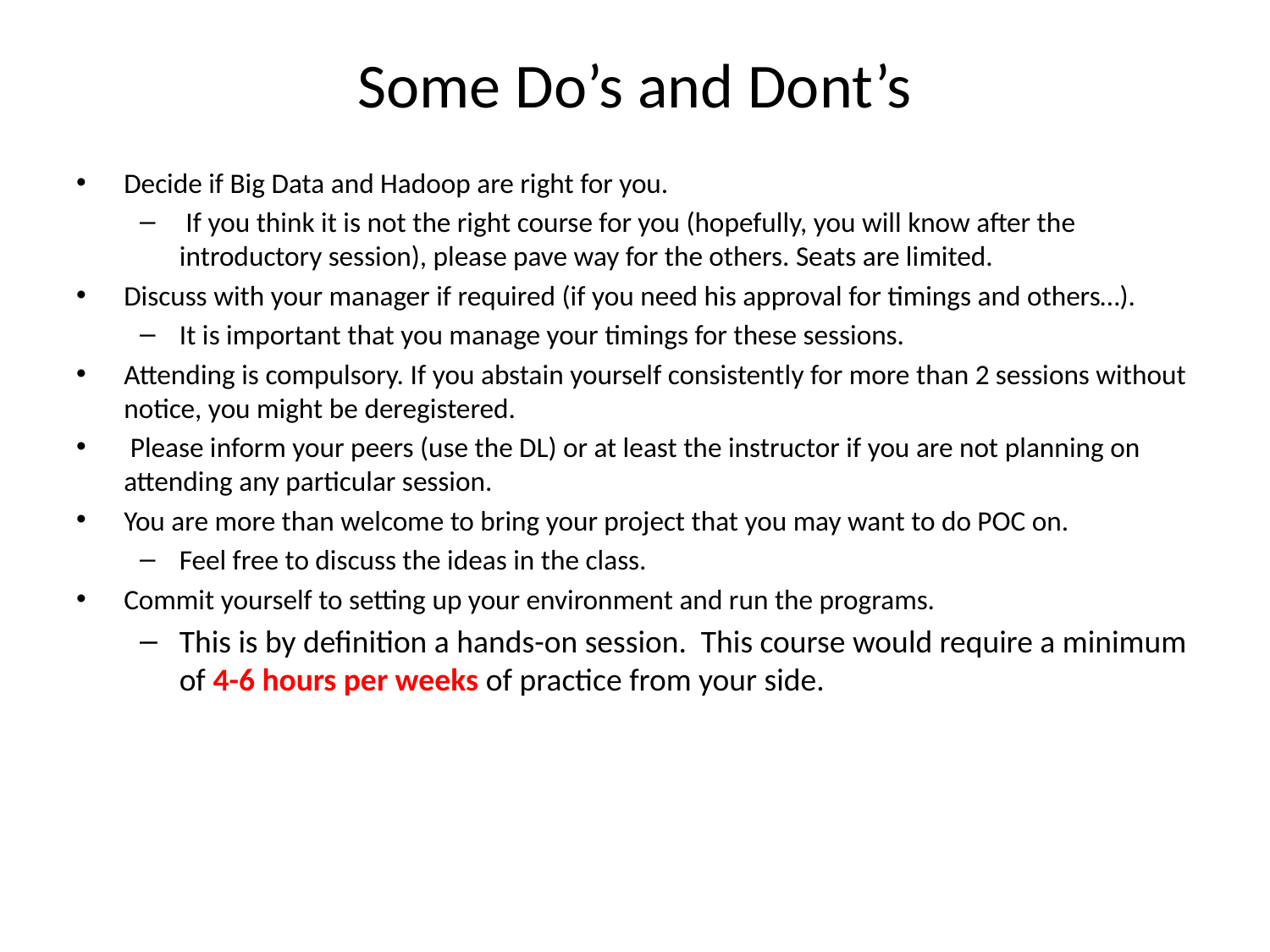

# Some Do’s and Dont’s
Decide if Big Data and Hadoop are right for you.
 If you think it is not the right course for you (hopefully, you will know after the introductory session), please pave way for the others. Seats are limited.
Discuss with your manager if required (if you need his approval for timings and others…).
It is important that you manage your timings for these sessions.
Attending is compulsory. If you abstain yourself consistently for more than 2 sessions without notice, you might be deregistered.
 Please inform your peers (use the DL) or at least the instructor if you are not planning on attending any particular session.
You are more than welcome to bring your project that you may want to do POC on.
Feel free to discuss the ideas in the class.
Commit yourself to setting up your environment and run the programs.
This is by definition a hands-on session.  This course would require a minimum of 4-6 hours per weeks of practice from your side.